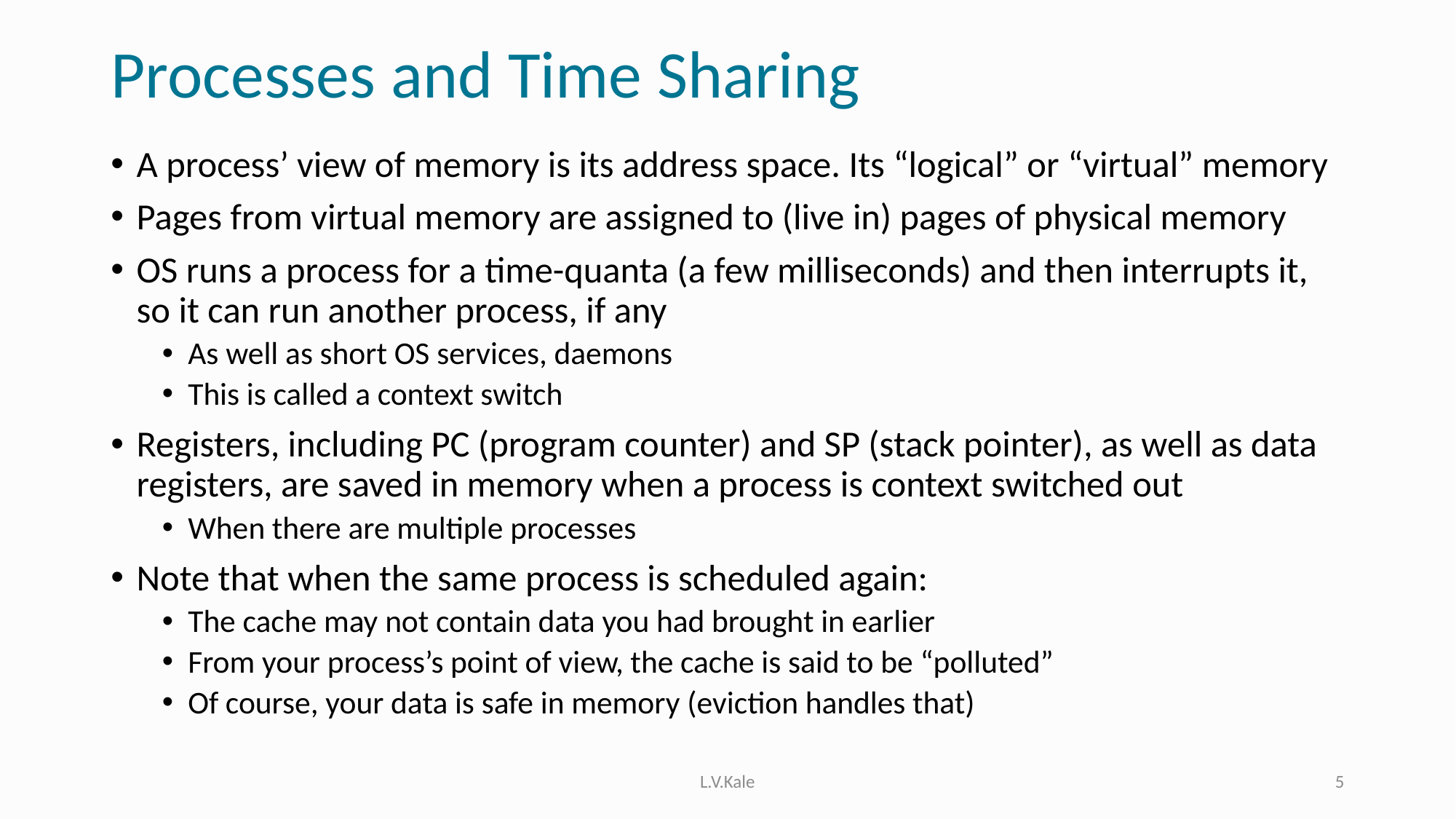

# Processes and Time Sharing
A process’ view of memory is its address space. Its “logical” or “virtual” memory
Pages from virtual memory are assigned to (live in) pages of physical memory
OS runs a process for a time-quanta (a few milliseconds) and then interrupts it, so it can run another process, if any
As well as short OS services, daemons
This is called a context switch
Registers, including PC (program counter) and SP (stack pointer), as well as data registers, are saved in memory when a process is context switched out
When there are multiple processes
Note that when the same process is scheduled again:
The cache may not contain data you had brought in earlier
From your process’s point of view, the cache is said to be “polluted”
Of course, your data is safe in memory (eviction handles that)

L.V.Kale
5